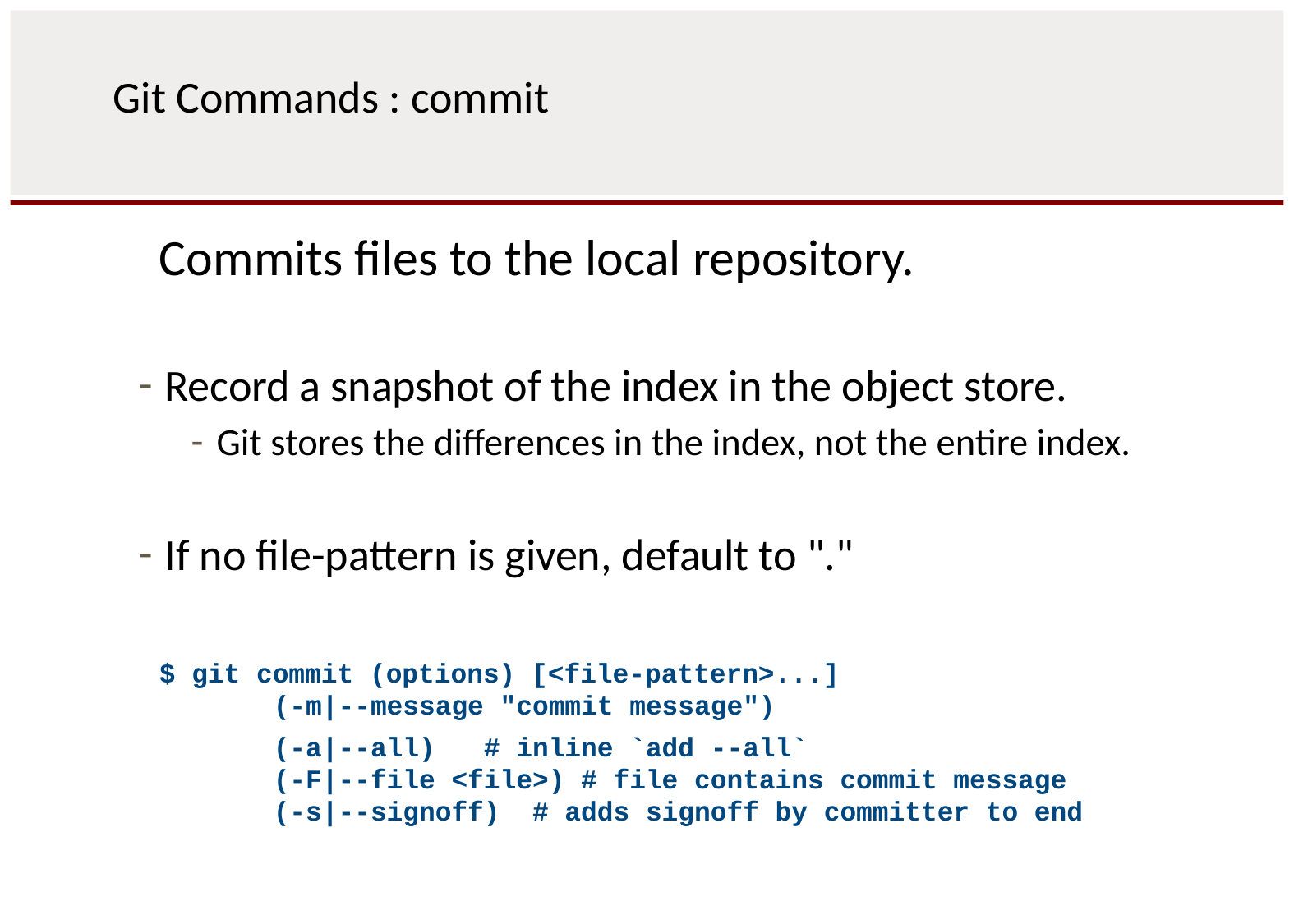

# Git Commands : commit
Commits files to the local repository.

Record a snapshot of the index in the object store.
Git stores the differences in the index, not the entire index.

If no file-pattern is given, default to "."

$ git commit (options) [<file-pattern>...]
	(-m|--message "commit message")
  	(-a|--all)   # inline `add --all`
	(-F|--file <file>) # file contains commit message
	(-s|--signoff)  # adds signoff by committer to end